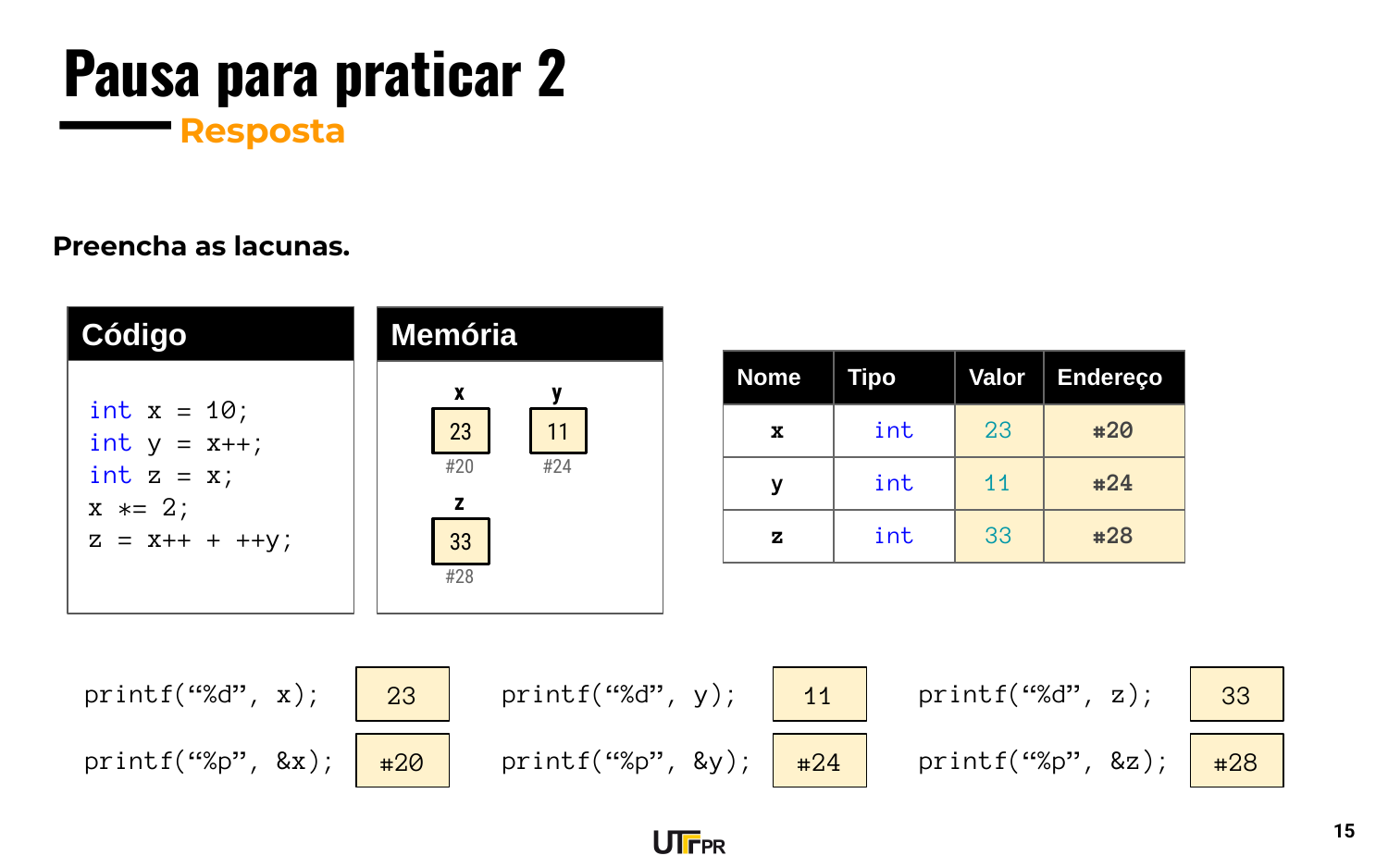

# Pausa para praticar 2
Resposta
Preencha as lacunas.
Código
Memória
| Nome | Tipo | Valor | Endereço |
| --- | --- | --- | --- |
| x | int | 23 | #20 |
| y | int | 11 | #24 |
| z | int | 33 | #28 |

x
y
int x = 10;
int y = x++;
int z = x;
x *= 2;
z = x++ + ++y;
23
11
#20
#24
z
33
#28
printf(“%d”, x);

printf(“%d”, y);

printf(“%d”, z);

23
11
33
printf(“%p”, &x);

printf(“%p”, &y);

printf(“%p”, &z);

#20
#24
#28
15